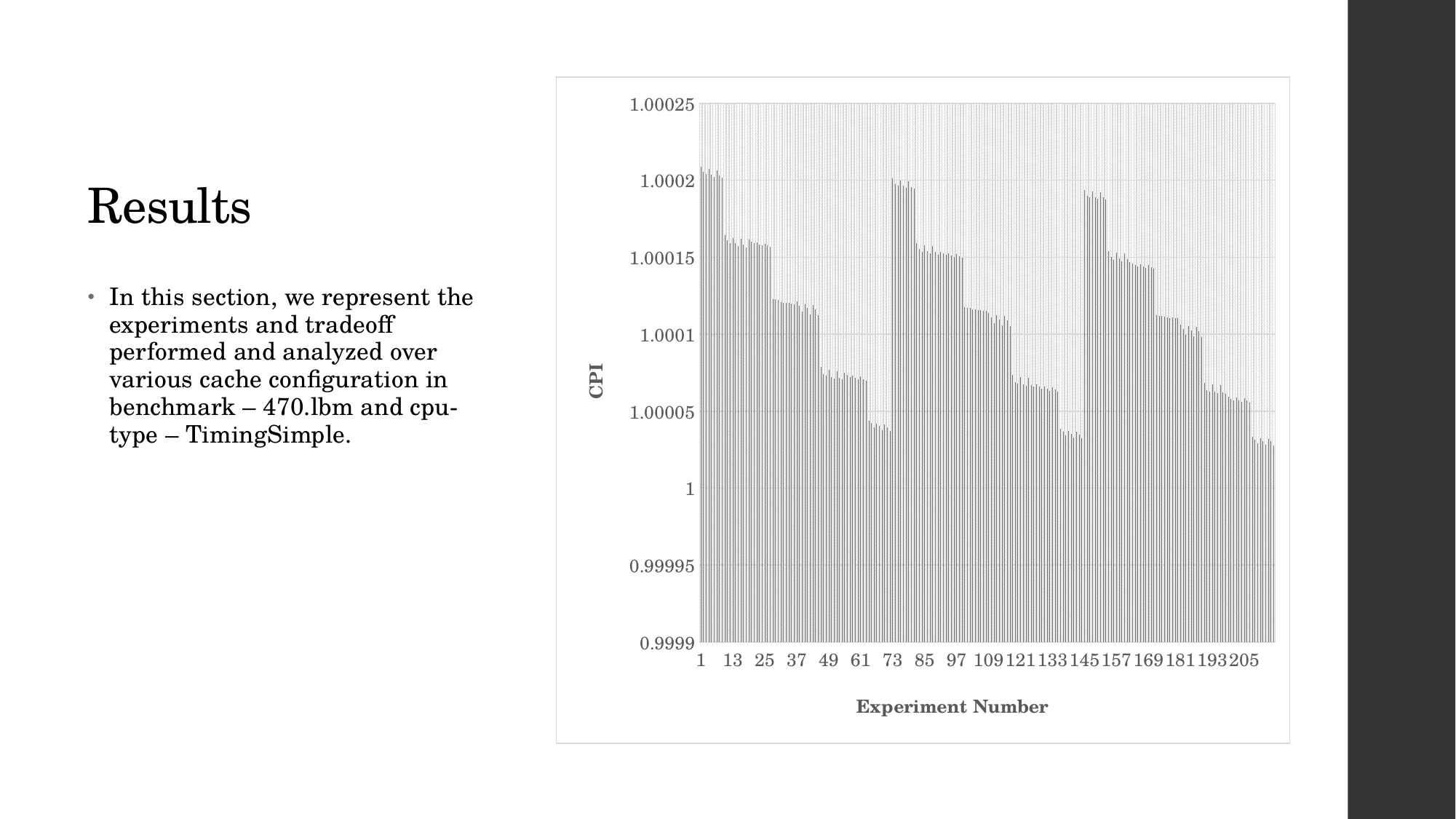

# Results

### Chart

| Category | CPI |
|---|---|
| 1 | 1.0002089138119232 |
| 2 | 1.000205316740638 |
| 3 | 1.000204118663115 |
| 4 | 1.0002071965448158 |
| 5 | 1.0002035269203762 |
| 6 | 1.000202348515989 |
| 7 | 1.0002063827964878 |
| 8 | 1.0002029054735506 |
| 9 | 1.0002017351952708 |
| 10 | 1.0001644763413593 |
| 11 | 1.000160869522902 |
| 12 | 1.000158945254754 |
| 13 | 1.000162429106755 |
| 14 | 1.0001589229998884 |
| 15 | 1.0001570629571161 |
| 16 | 1.0001617622719574 |
| 17 | 1.000158191404122 |
| 18 | 1.000156469207819 |
| 19 | 1.000161275886183 |
| 20 | 1.0001601148425296 |
| 21 | 1.0001591591329684 |
| 22 | 1.0001595861568653 |
| 23 | 1.0001584088263866 |
| 24 | 1.0001575619984733 |
| 25 | 1.0001588817407243 |
| 26 | 1.000157620836116 |
| 27 | 1.0001568848618148 |
| 28 | 1.0001228135880589 |
| 29 | 1.000122635308563 |
| 30 | 1.0001221519575658 |
| 31 | 1.0001209492374141 |
| 32 | 1.0001205875510517 |
| 33 | 1.000120278151421 |
| 34 | 1.0001201733759328 |
| 35 | 1.000119856673471 |
| 36 | 1.000119428898935 |
| 37 | 1.0001214124018738 |
| 38 | 1.0001185688904222 |
| 39 | 1.0001146048867253 |
| 40 | 1.0001195131171747 |
| 41 | 1.0001168993728795 |
| 42 | 1.0001129894619762 |
| 43 | 1.0001189637447465 |
| 44 | 1.000116230910407 |
| 45 | 1.0001122470477348 |
| 46 | 1.0000787788560588 |
| 47 | 1.0000741858752586 |
| 48 | 1.0000731460131342 |
| 49 | 1.0000768685418742 |
| 50 | 1.0000722849251276 |
| 51 | 1.000071143976588 |
| 52 | 1.000076091533793 |
| 53 | 1.000071537152661 |
| 54 | 1.0000704968558296 |
| 55 | 1.0000748272496576 |
| 56 | 1.0000733784018654 |
| 57 | 1.0000721443537397 |
| 58 | 1.0000730916135356 |
| 59 | 1.000071598547325 |
| 60 | 1.0000705291462941 |
| 61 | 1.0000724151194487 |
| 62 | 1.0000709039582627 |
| 63 | 1.0000697147459554 |
| 64 | 1.0000439453680978 |
| 65 | 1.0000421772709163 |
| 66 | 1.000039671513776 |
| 67 | 1.0000419620786372 |
| 68 | 1.000040202460363 |
| 69 | 1.0000377158880622 |
| 70 | 1.0000413677496975 |
| 71 | 1.0000394812082896 |
| 72 | 1.0000369838733207 |
| 73 | 1.000201269116344 |
| 74 | 1.000197663150323 |
| 75 | 1.0001965025857504 |
| 76 | 1.0002000067723253 |
| 77 | 1.0001962999907819 |
| 78 | 1.0001952958087539 |
| 79 | 1.0001994539351695 |
| 80 | 1.000195773872444 |
| 81 | 1.0001947427983444 |
| 82 | 1.0001591570355666 |
| 83 | 1.0001554761267977 |
| 84 | 1.0001536519716188 |
| 85 | 1.000157733477306 |
| 86 | 1.0001541079685983 |
| 87 | 1.0001523116252482 |
| 88 | 1.0001570945731566 |
| 89 | 1.0001534888824208 |
| 90 | 1.000151719749332 |
| 91 | 1.0001535851955998 |
| 92 | 1.000152598377352 |
| 93 | 1.000151661739259 |
| 94 | 1.0001523321242884 |
| 95 | 1.0001511541291133 |
| 96 | 1.000150316674693 |
| 97 | 1.000151889173691 |
| 98 | 1.000150710472916 |
| 99 | 1.0001497626374476 |
| 100 | 1.0001175762593564 |
| 101 | 1.0001172706314592 |
| 102 | 1.000116877632527 |
| 103 | 1.0001161070211344 |
| 104 | 1.0001159006210598 |
| 105 | 1.0001154810922954 |
| 106 | 1.000115459483703 |
| 107 | 1.0001152833083216 |
| 108 | 1.000114962604237 |
| 109 | 1.000113713553719 |
| 110 | 1.0001109797428867 |
| 111 | 1.0001071433333126 |
| 112 | 1.0001123218168666 |
| 113 | 1.0001096164889525 |
| 114 | 1.0001056981589238 |
| 115 | 1.0001119517849093 |
| 116 | 1.0001091918034373 |
| 117 | 1.0001053366562167 |
| 118 | 1.000073540185478 |
| 119 | 1.0000689859870386 |
| 120 | 1.000067871300585 |
| 121 | 1.0000719983279265 |
| 122 | 1.0000674523658195 |
| 123 | 1.0000663109227905 |
| 124 | 1.0000715082879754 |
| 125 | 1.000066943405629 |
| 126 | 1.0000657643929138 |
| 127 | 1.0000673299535874 |
| 128 | 1.0000658625004986 |
| 129 | 1.0000645184618822 |
| 130 | 1.0000660022249073 |
| 131 | 1.0000645374997255 |
| 132 | 1.0000633217985893 |
| 133 | 1.0000653662609145 |
| 134 | 1.0000639839569696 |
| 135 | 1.0000627405636688 |
| 136 | 1.0000386886434451 |
| 137 | 1.0000368119701195 |
| 138 | 1.0000344069024447 |
| 139 | 1.0000371464330937 |
| 140 | 1.0000354152251698 |
| 141 | 1.0000329097703866 |
| 142 | 1.0000366371232496 |
| 143 | 1.0000347608783382 |
| 144 | 1.000032337066724 |
| 145 | 1.0001935694459714 |
| 146 | 1.0001899990273295 |
| 147 | 1.000188857672868 |
| 148 | 1.0001927437252485 |
| 149 | 1.000189035916869 |
| 150 | 1.0001881248588638 |
| 151 | 1.0001924697808682 |
| 152 | 1.0001887901559963 |
| 153 | 1.0001877492012288 |
| 154 | 1.0001538634279492 |
| 155 | 1.00015028478366 |
| 156 | 1.0001483592176834 |
| 157 | 1.0001528537323436 |
| 158 | 1.0001493214043944 |
| 159 | 1.0001474875827046 |
| 160 | 1.0001525484213147 |
| 161 | 1.0001488322739167 |
| 162 | 1.0001470814531066 |
| 163 | 1.0001461151758657 |
| 164 | 1.0001448906218757 |
| 165 | 1.0001438891660783 |
| 166 | 1.0001452438759673 |
| 167 | 1.000144046059574 |
| 168 | 1.000143153702928 |
| 169 | 1.000144867569468 |
| 170 | 1.0001436898672107 |
| 171 | 1.0001427969970966 |
| 172 | 1.000112265801103 |
| 173 | 1.0001120229212066 |
| 174 | 1.0001116125833422 |
| 175 | 1.0001112650851869 |
| 176 | 1.0001109768875684 |
| 177 | 1.0001105296100037 |
| 178 | 1.0001107940528309 |
| 179 | 1.0001106427440678 |
| 180 | 1.0001102788075968 |
| 181 | 1.0001061324126264 |
| 182 | 1.0001034093455834 |
| 183 | 1.0000993708514785 |
| 184 | 1.0001052708390208 |
| 185 | 1.000102399852708 |
| 186 | 1.0000984614464008 |
| 187 | 1.0001048677948248 |
| 188 | 1.0001020522589164 |
| 189 | 1.0000981605123096 |
| 190 | 1.0000681932915525 |
| 191 | 1.0000635651602232 |
| 192 | 1.000062451122634 |
| 193 | 1.0000672473268335 |
| 194 | 1.0000627483110522 |
| 195 | 1.0000616433194272 |
| 196 | 1.0000667674910881 |
| 197 | 1.0000622488589066 |
| 198 | 1.0000611633104284 |
| 199 | 1.0000595476509673 |
| 200 | 1.0000580527482887 |
| 201 | 1.000056903099557 |
| 202 | 1.000058730654873 |
| 203 | 1.0000571823398294 |
| 204 | 1.000056131811842 |
| 205 | 1.00005852052014 |
| 206 | 1.0000568700634274 |
| 207 | 1.000055783761318 |
| 208 | 1.0000334063435279 |
| 209 | 1.000031473596005 |
| 210 | 1.0000290587515945 |
| 211 | 1.0000323225354857 |
| 212 | 1.0000306287774836 |
| 213 | 1.0000280762409786 |
| 214 | 1.000032008191078 |
| 215 | 1.0000302593040076 |
| 216 | 1.0000277149219274 |
In this section, we represent the experiments and tradeoff performed and analyzed over various cache configuration in benchmark – 470.lbm and cpu-type – TimingSimple.